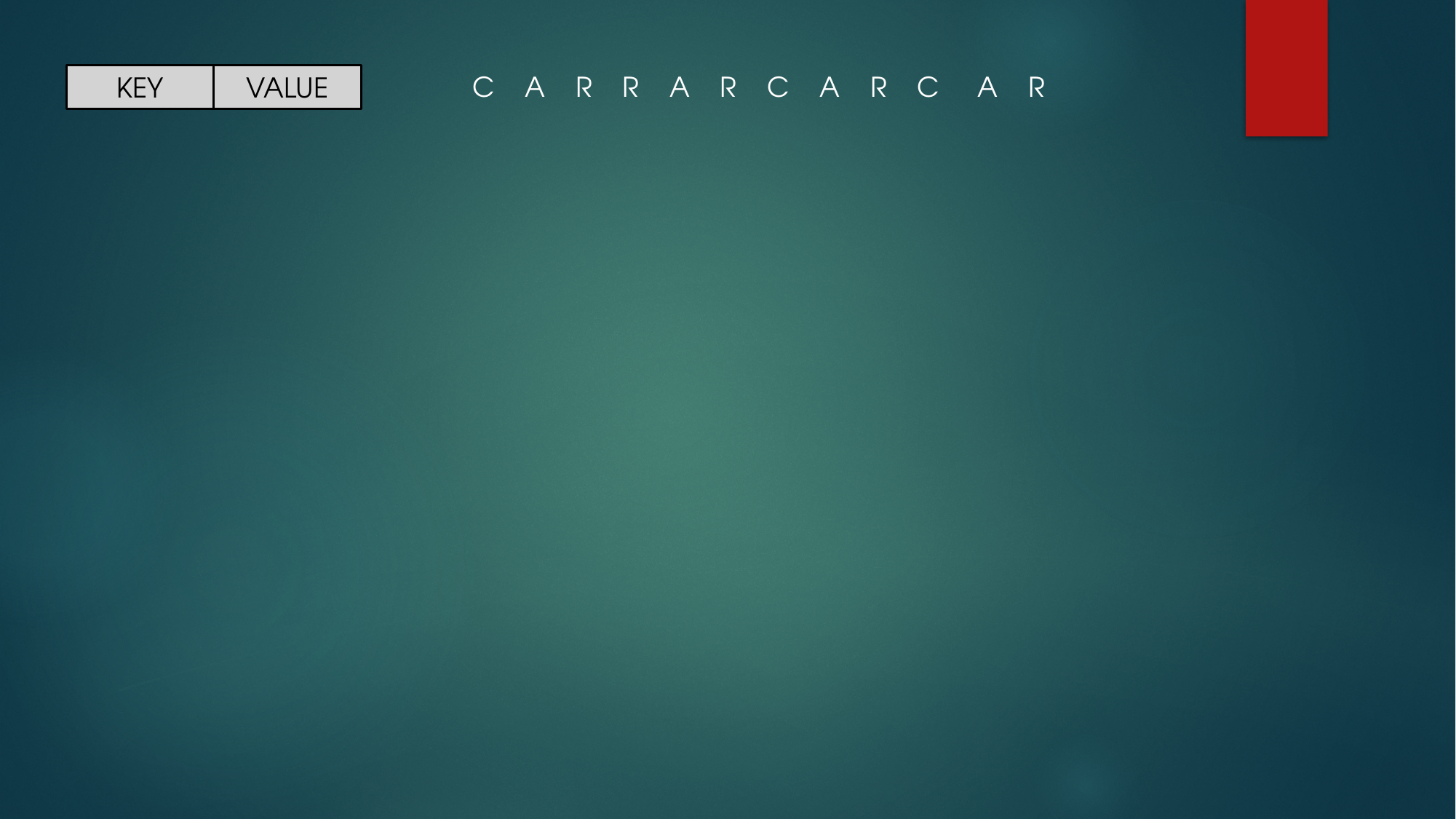

KEY
VALUE
C    A    R    R    A    R    C    A    R    C     A    R